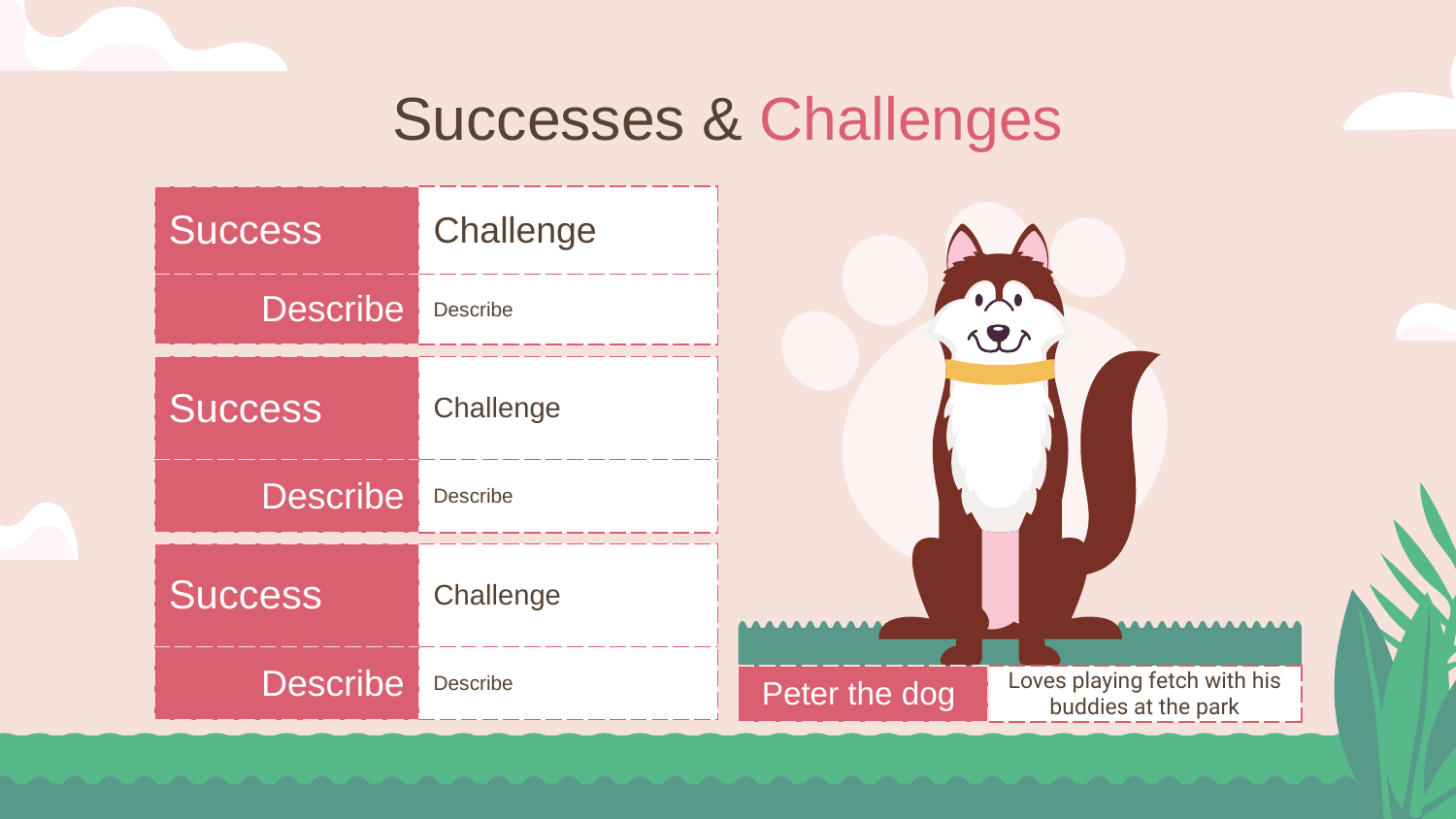

# Successes & Challenges
| Success | Challenge |
| --- | --- |
| Describe | Describe |

| Success | Challenge |
| --- | --- |
| Describe | Describe |
| Success | Challenge |
| --- | --- |
| Describe | Describe |

| Peter the dog | Loves playing fetch with his buddies at the park |
| --- | --- |